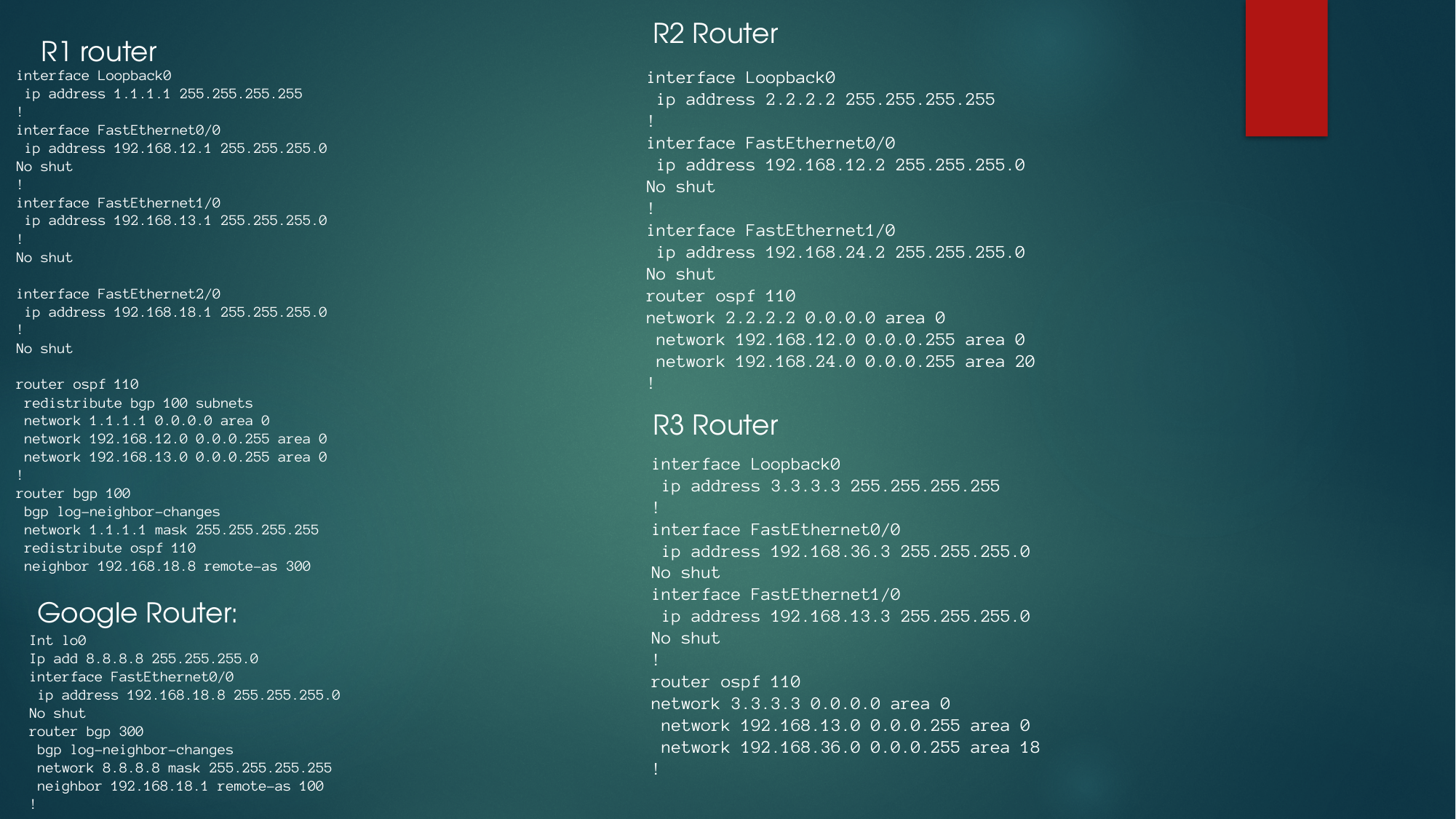

R2 Router
R1 router
interface Loopback0
 ip address 1.1.1.1 255.255.255.255
!
interface FastEthernet0/0
 ip address 192.168.12.1 255.255.255.0
No shut
!
interface FastEthernet1/0
 ip address 192.168.13.1 255.255.255.0
!
No shut

interface FastEthernet2/0
 ip address 192.168.18.1 255.255.255.0
!
No shut

router ospf 110
 redistribute bgp 100 subnets
 network 1.1.1.1 0.0.0.0 area 0
 network 192.168.12.0 0.0.0.255 area 0
 network 192.168.13.0 0.0.0.255 area 0
!
router bgp 100
 bgp log-neighbor-changes
 network 1.1.1.1 mask 255.255.255.255
 redistribute ospf 110
 neighbor 192.168.18.8 remote-as 300

interface Loopback0
 ip address 2.2.2.2 255.255.255.255
!
interface FastEthernet0/0
 ip address 192.168.12.2 255.255.255.0
No shut
!
interface FastEthernet1/0
 ip address 192.168.24.2 255.255.255.0
No shut
router ospf 110
network 2.2.2.2 0.0.0.0 area 0
 network 192.168.12.0 0.0.0.255 area 0
 network 192.168.24.0 0.0.0.255 area 20
!
R3 Router
interface Loopback0
 ip address 3.3.3.3 255.255.255.255
!
interface FastEthernet0/0
 ip address 192.168.36.3 255.255.255.0
No shut
interface FastEthernet1/0
 ip address 192.168.13.3 255.255.255.0
No shut
!
router ospf 110
network 3.3.3.3 0.0.0.0 area 0
 network 192.168.13.0 0.0.0.255 area 0
 network 192.168.36.0 0.0.0.255 area 18
!

Google Router:
Int lo0
Ip add 8.8.8.8 255.255.255.0
interface FastEthernet0/0
 ip address 192.168.18.8 255.255.255.0
No shut
router bgp 300
 bgp log-neighbor-changes
 network 8.8.8.8 mask 255.255.255.255
 neighbor 192.168.18.1 remote-as 100
!